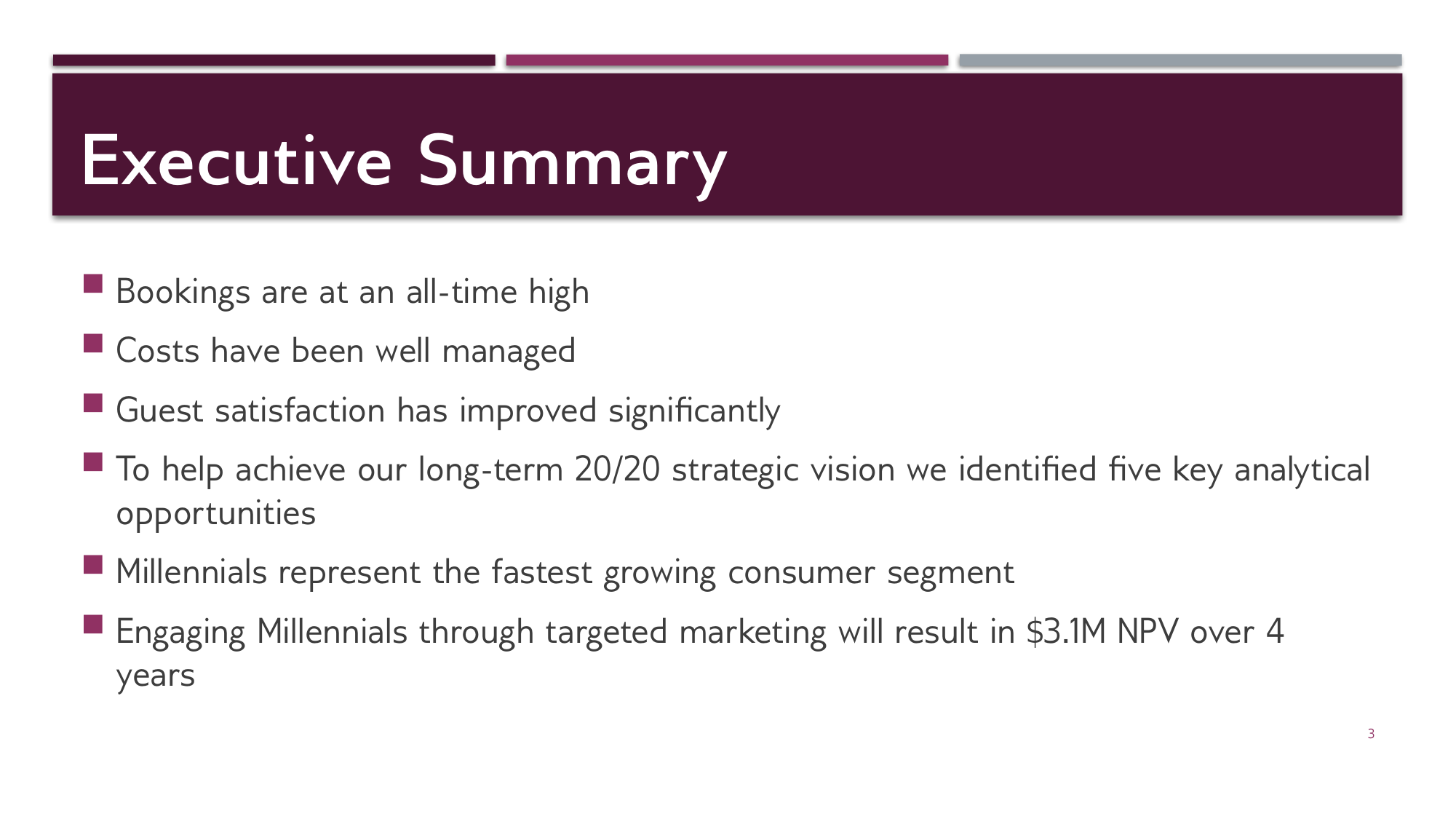

# Executive Summary
Bookings are at an all-time high
Costs have been well managed
Guest satisfaction has improved significantly
To help achieve our long-term 20/20 strategic vision we identified five key analytical opportunities
Millennials represent the fastest growing consumer segment
Engaging Millennials through targeted marketing will result in $3.1M NPV over 4 years
3